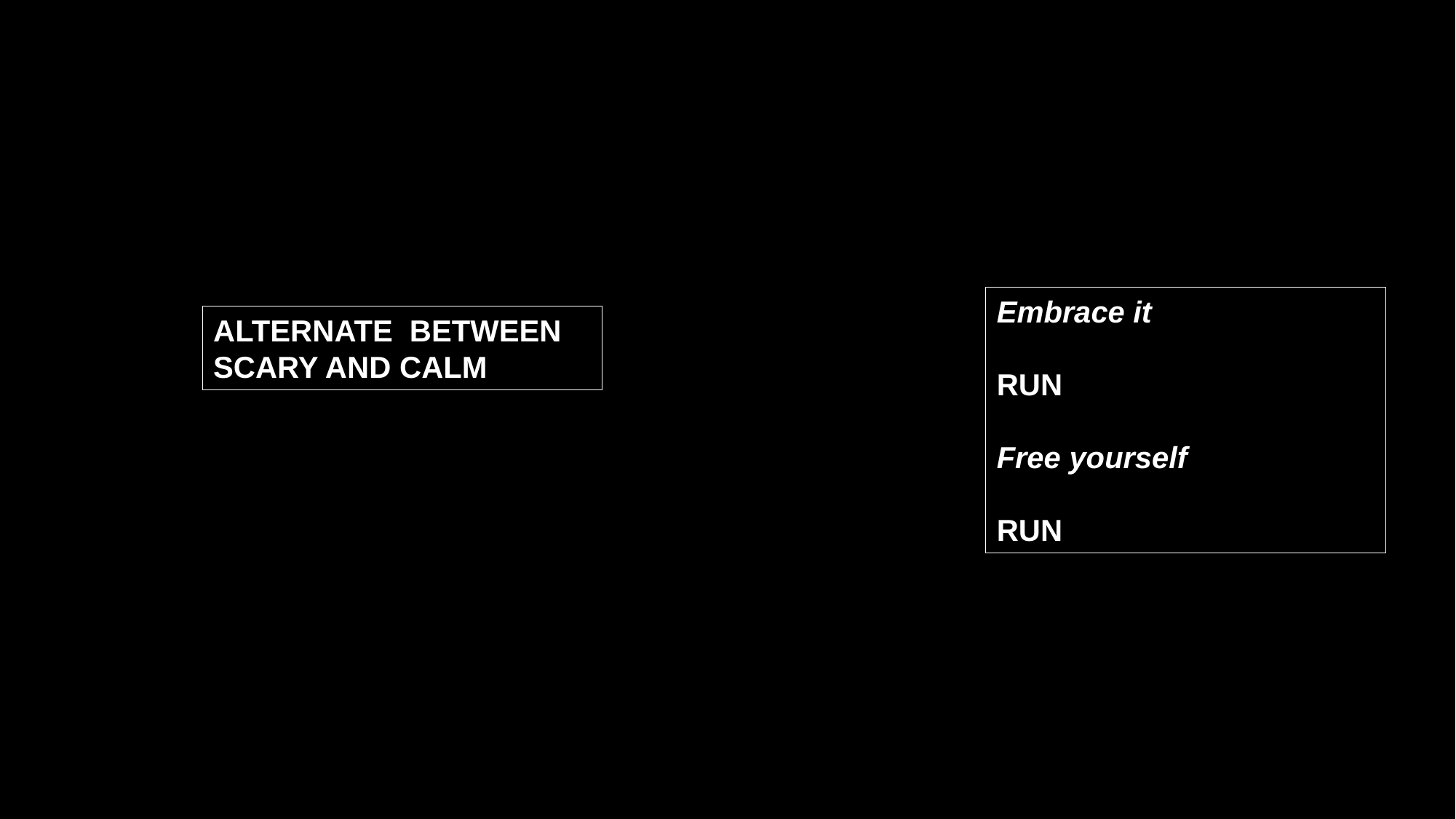

Embrace it

RUN

Free yourself

RUN
ALTERNATE  BETWEEN SCARY AND CALM